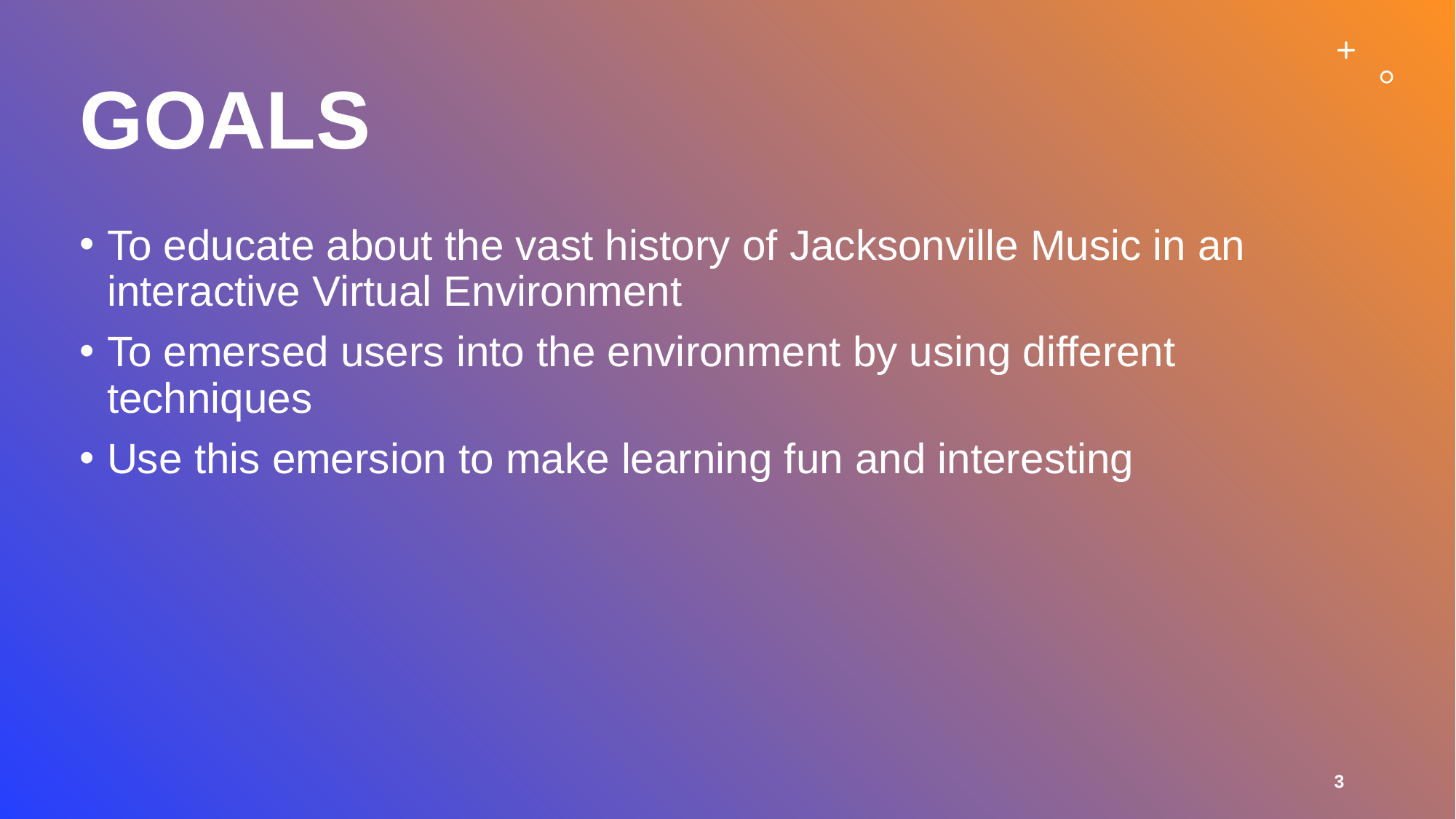

# Goals
To educate about the vast history of Jacksonville Music in an interactive Virtual Environment
To emersed users into the environment by using different techniques
Use this emersion to make learning fun and interesting
3